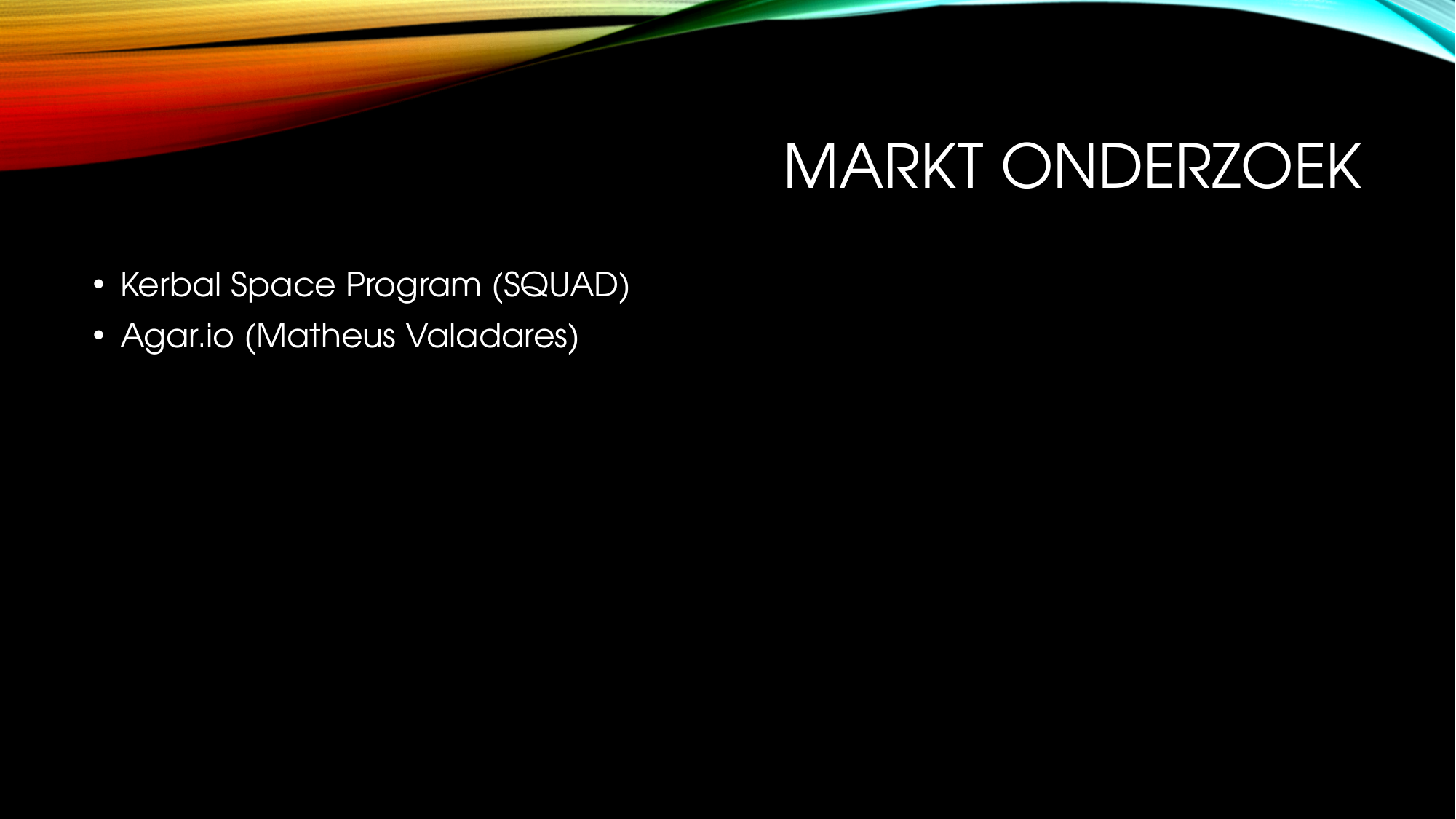

# Markt Onderzoek
Kerbal Space Program (SQUAD)
Agar.io (Matheus Valadares)